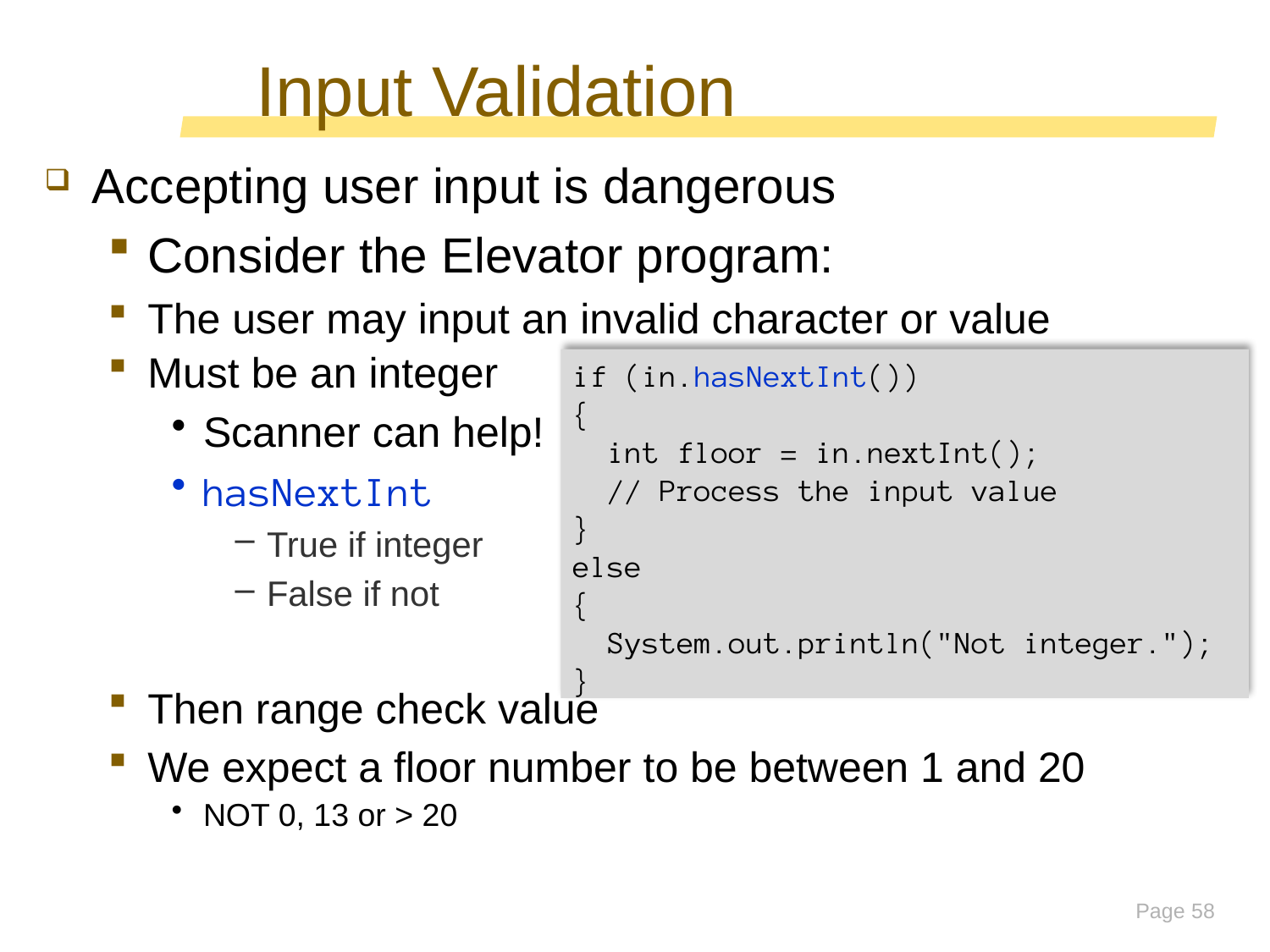

# Input Validation
Accepting user input is dangerous
Consider the Elevator program:
The user may input an invalid character or value
Must be an integer
Scanner can help!
hasNextInt
True if integer
False if not

Then range check value
We expect a floor number to be between 1 and 20
NOT 0, 13 or > 20
if (in.hasNextInt())
{
  int floor = in.nextInt();
  // Process the input value
}
else
{
  System.out.println("Not integer.");
}
Page 58